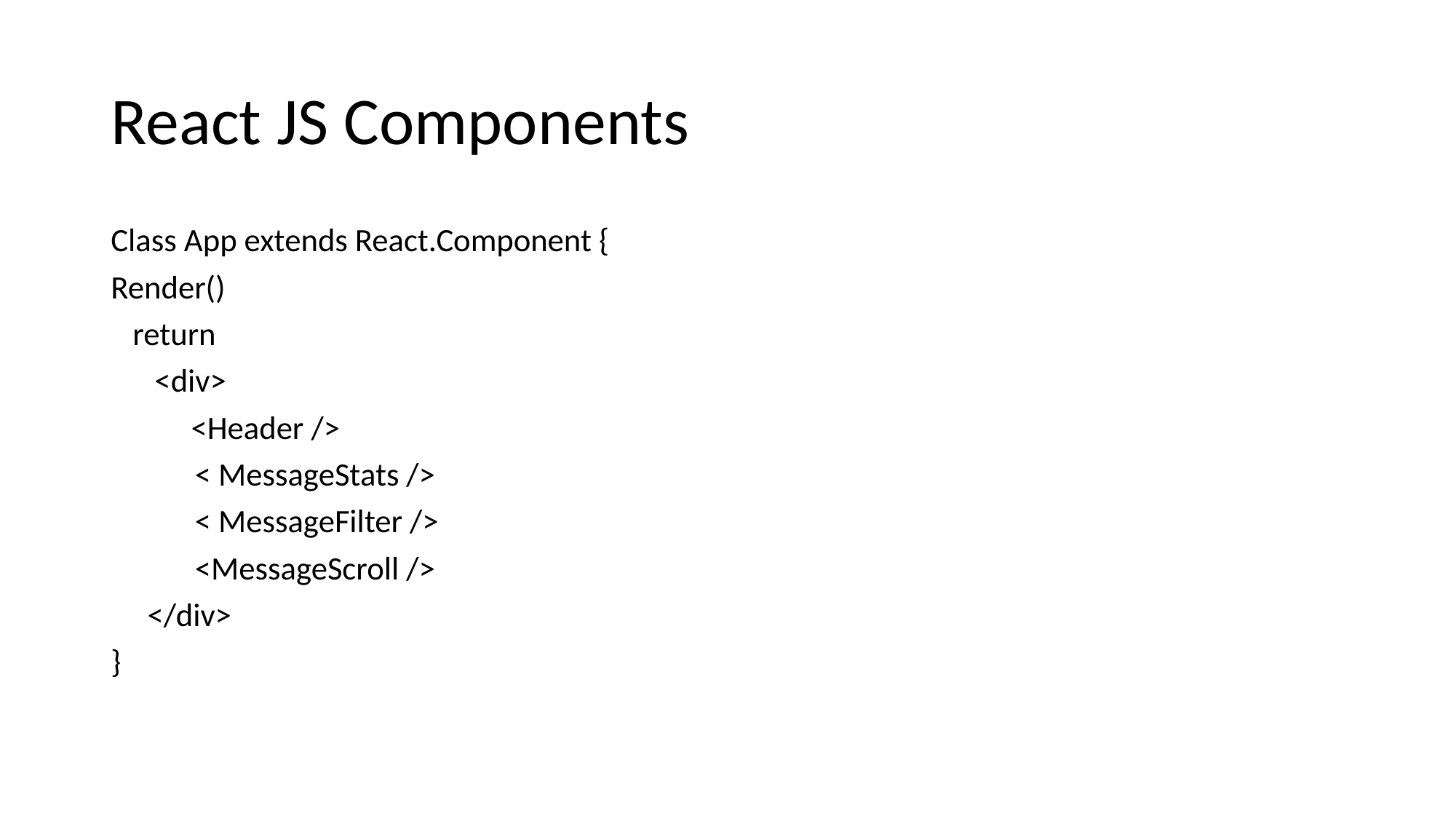

# React JS Components
Class App extends React.Component {
Render()
   return
      <div>
           <Header />
	< MessageStats />
    	< MessageFilter />
	<MessageScroll />
     </div>
}